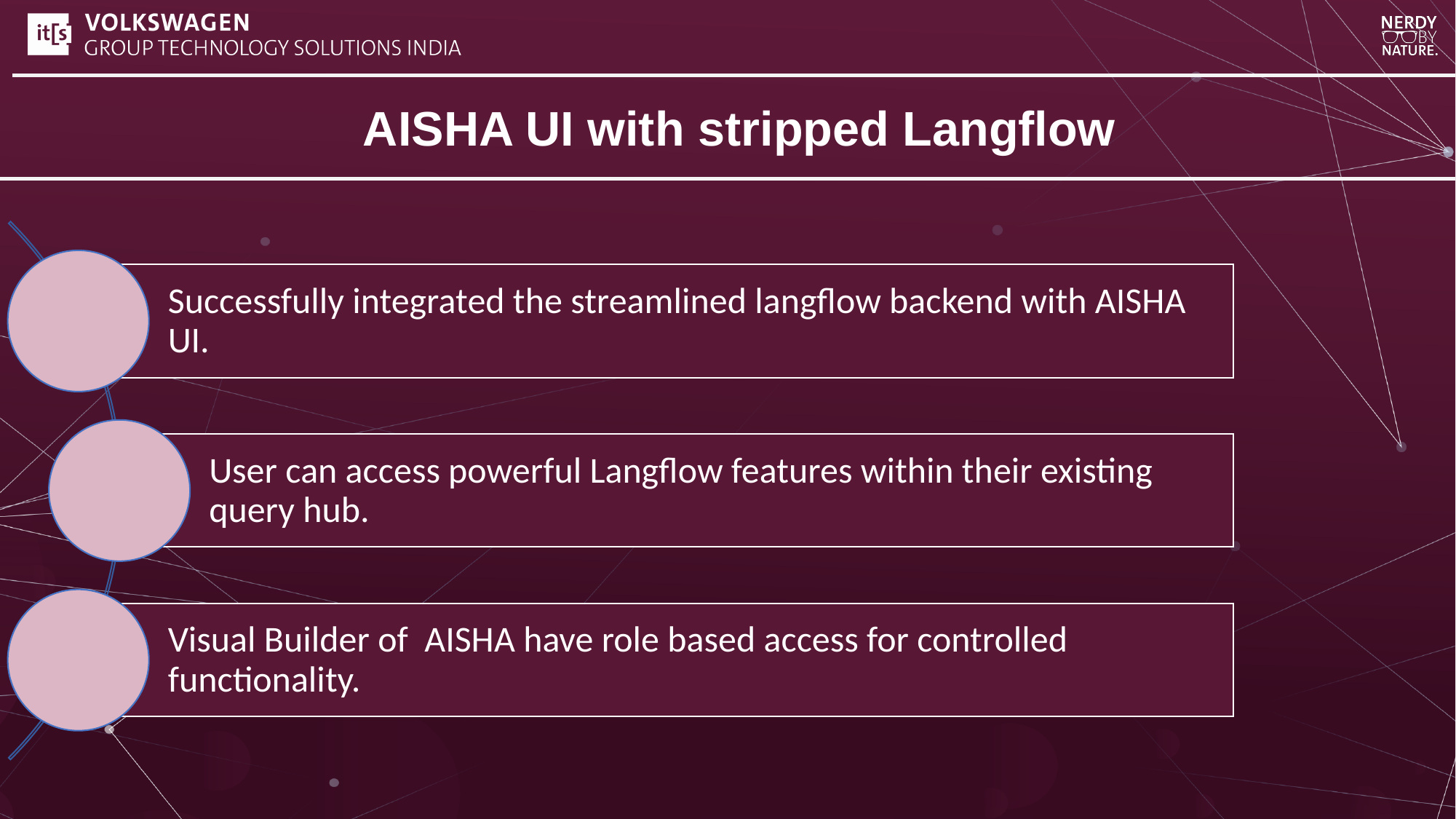

AISHA UI with stripped Langflow
Successfully integrated the streamlined langflow backend with AISHA UI.
User can access powerful Langflow features within their existing query hub.
Visual Builder of  AISHA have role based access for controlled functionality.